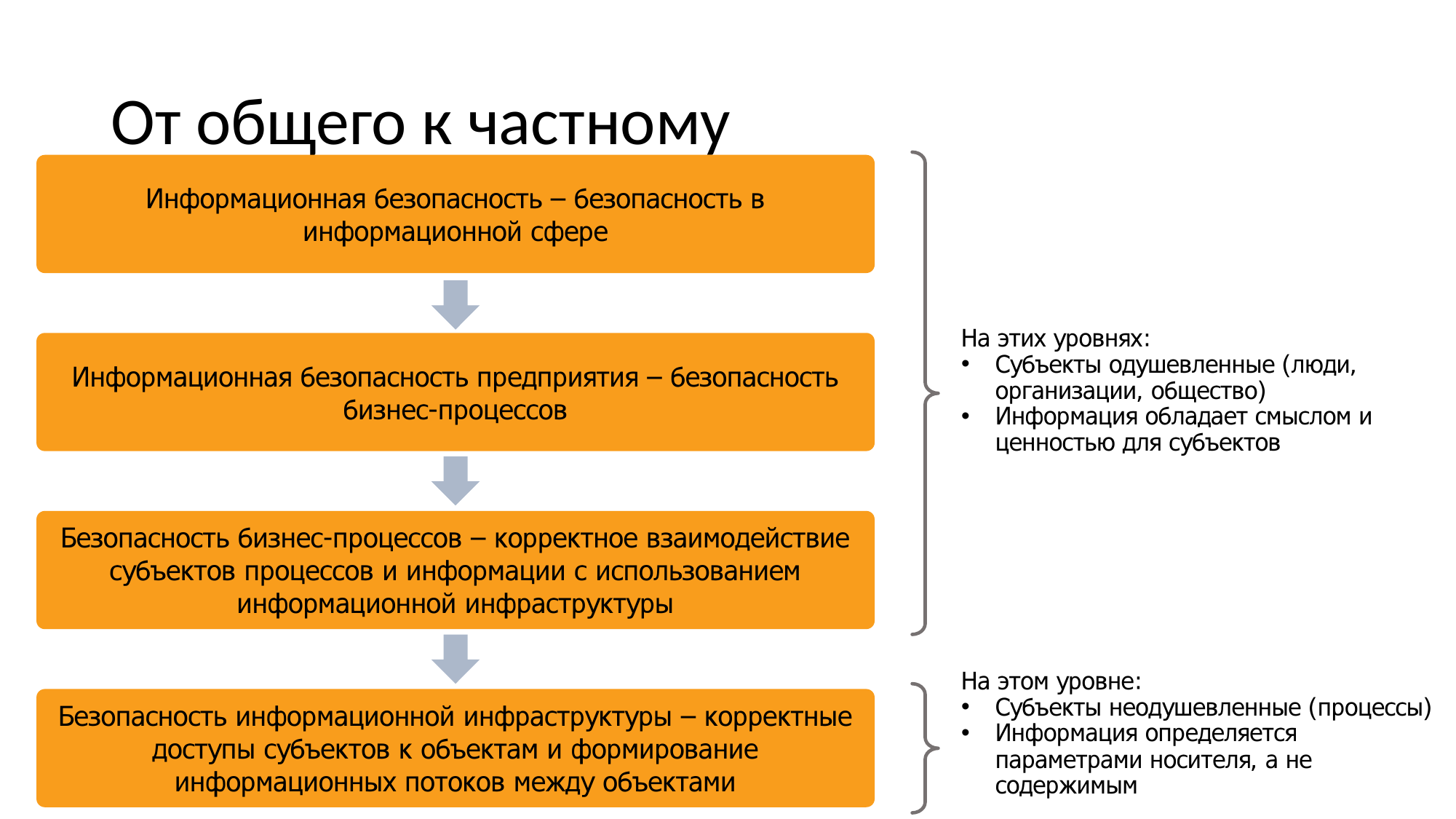

# От общего к частному

Информационная безопасность – безопасность в информационной сфере

На этих уровнях:
Субъекты одушевленные (люди, организации, общество)
Информация обладает смыслом и ценностью для субъектов
Информационная безопасность предприятия – безопасность бизнес-процессов

Безопасность бизнес-процессов – корректное взаимодействие субъектов процессов и информации с использованием информационной инфраструктуры

На этом уровне:
Субъекты неодушевленные (процессы)
Информация определяется параметрами носителя, а не содержимым

Безопасность информационной инфраструктуры – корректные доступы субъектов к объектам и формирование информационных потоков между объектами